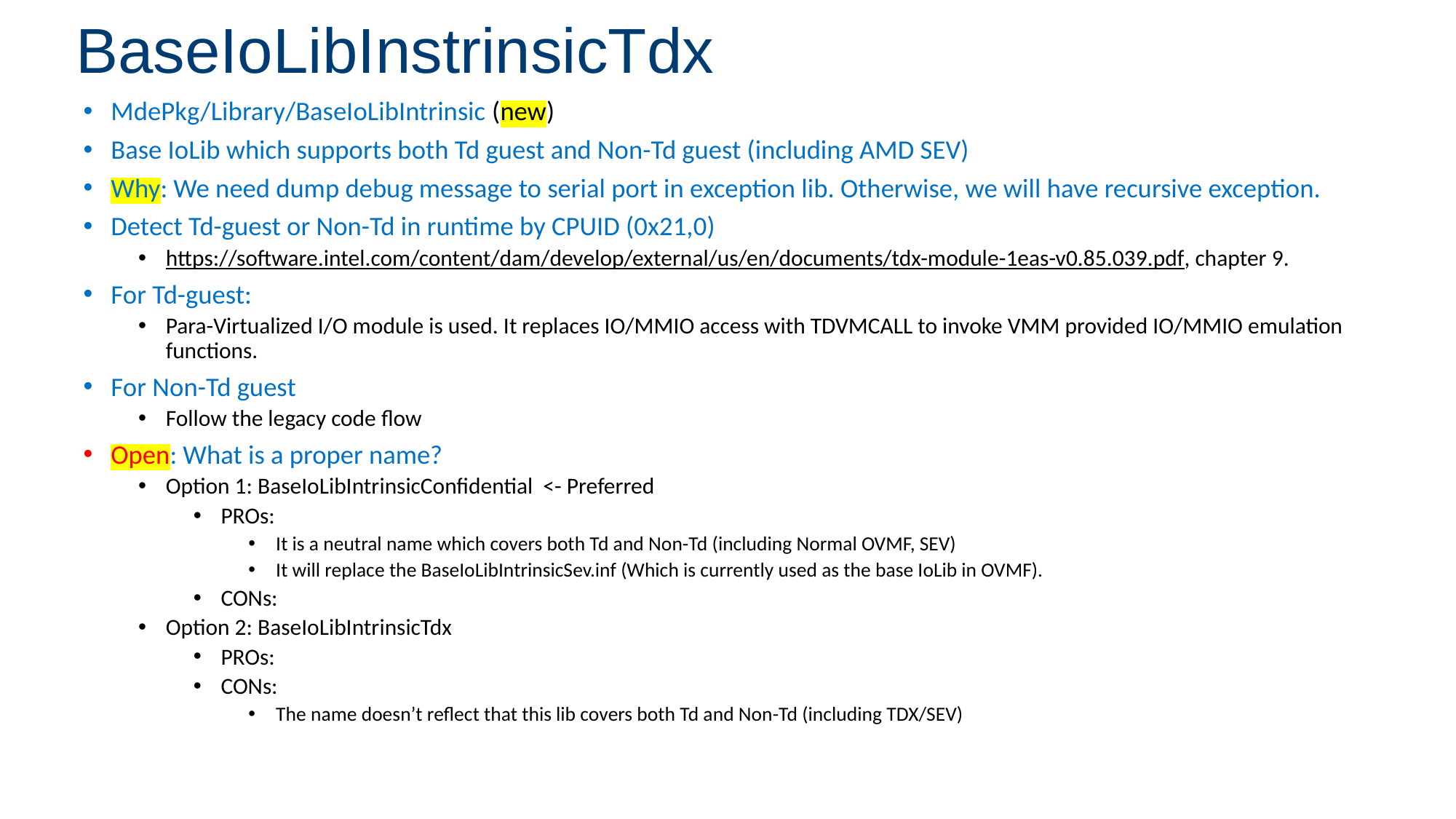

# BaseIoLibInstrinsicTdx
MdePkg/Library/BaseIoLibIntrinsic (new)
Base IoLib which supports both Td guest and Non-Td guest (including AMD SEV)
Why: We need dump debug message to serial port in exception lib. Otherwise, we will have recursive exception.
Detect Td-guest or Non-Td in runtime by CPUID (0x21,0)
https://software.intel.com/content/dam/develop/external/us/en/documents/tdx-module-1eas-v0.85.039.pdf, chapter 9.
For Td-guest:
Para-Virtualized I/O module is used. It replaces IO/MMIO access with TDVMCALL to invoke VMM provided IO/MMIO emulation functions.
For Non-Td guest
Follow the legacy code flow
Open: What is a proper name?
Option 1: BaseIoLibIntrinsicConfidential  <- Preferred
PROs:
It is a neutral name which covers both Td and Non-Td (including Normal OVMF, SEV)
It will replace the BaseIoLibIntrinsicSev.inf (Which is currently used as the base IoLib in OVMF).
CONs:
Option 2: BaseIoLibIntrinsicTdx
PROs:
CONs:
The name doesn’t reflect that this lib covers both Td and Non-Td (including TDX/SEV)